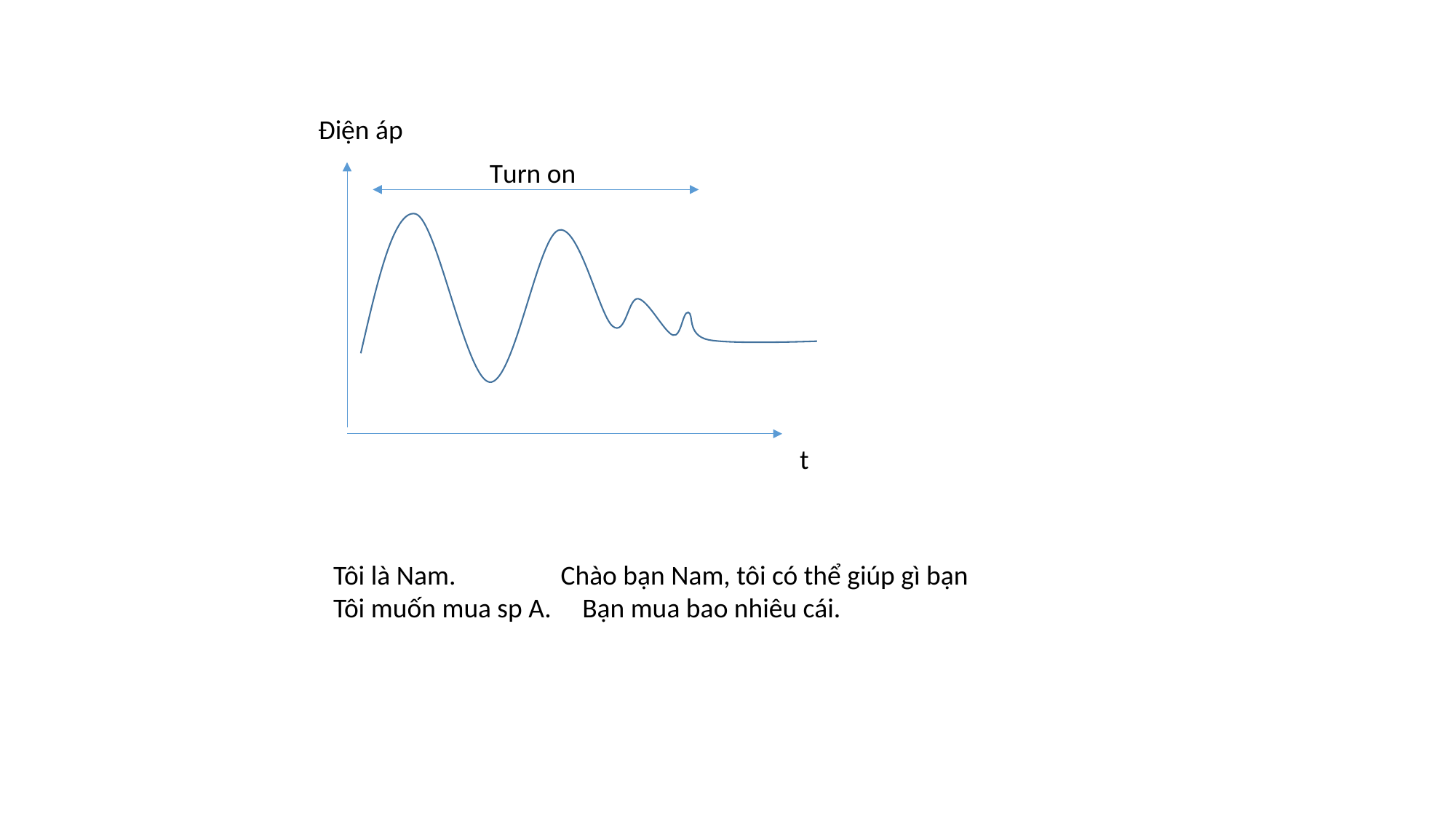

Điện áp
Turn on

t
Tôi là Nam.                 Chào bạn Nam, tôi có thể giúp gì bạn
Tôi muốn mua sp A.     Bạn mua bao nhiêu cái.